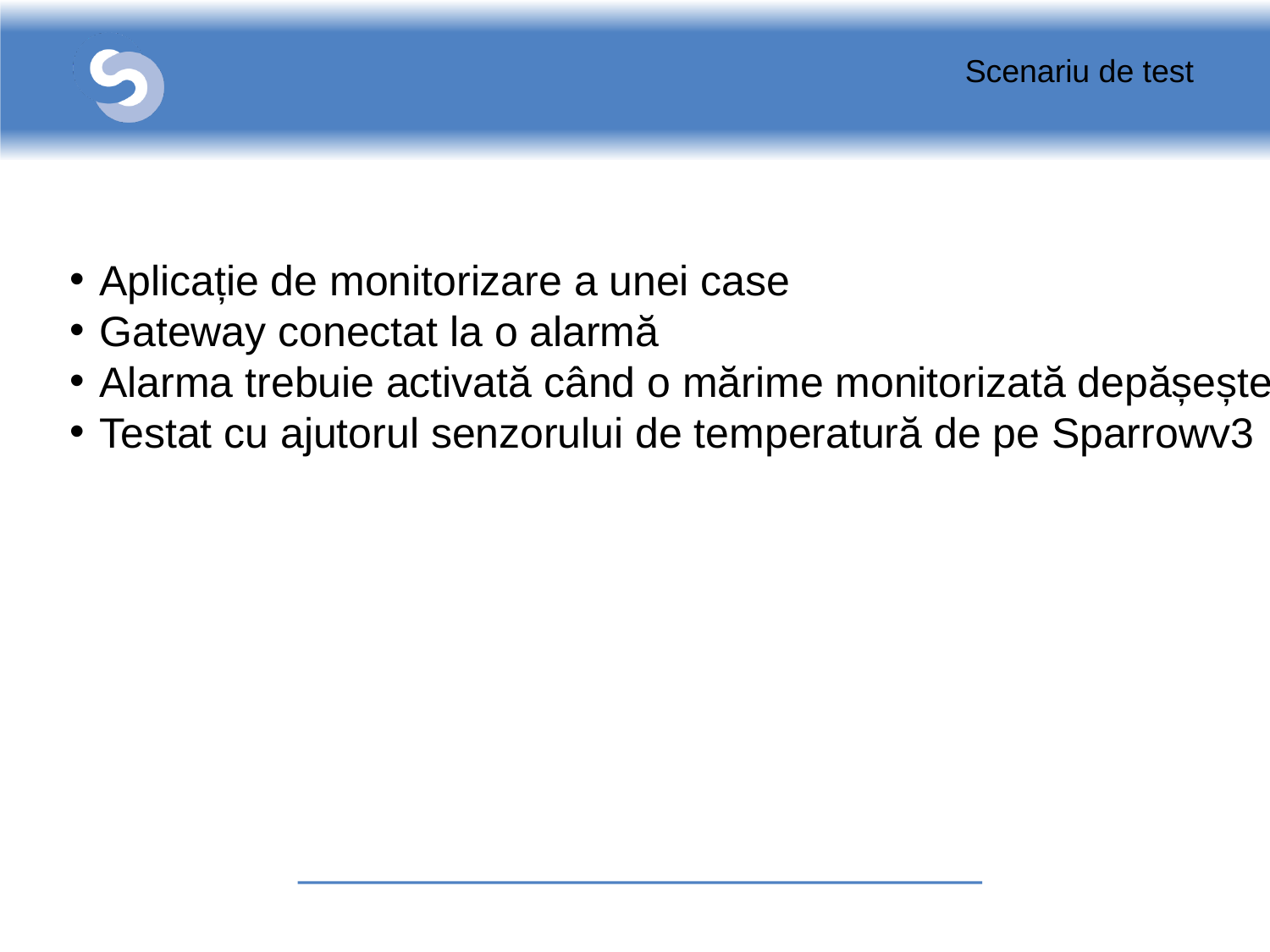

Scenariu de test
Aplicație de monitorizare a unei case
Gateway conectat la o alarmă
Alarma trebuie activată când o mărime monitorizată depășește o valoare prag
Testat cu ajutorul senzorului de temperatură de pe Sparrowv3